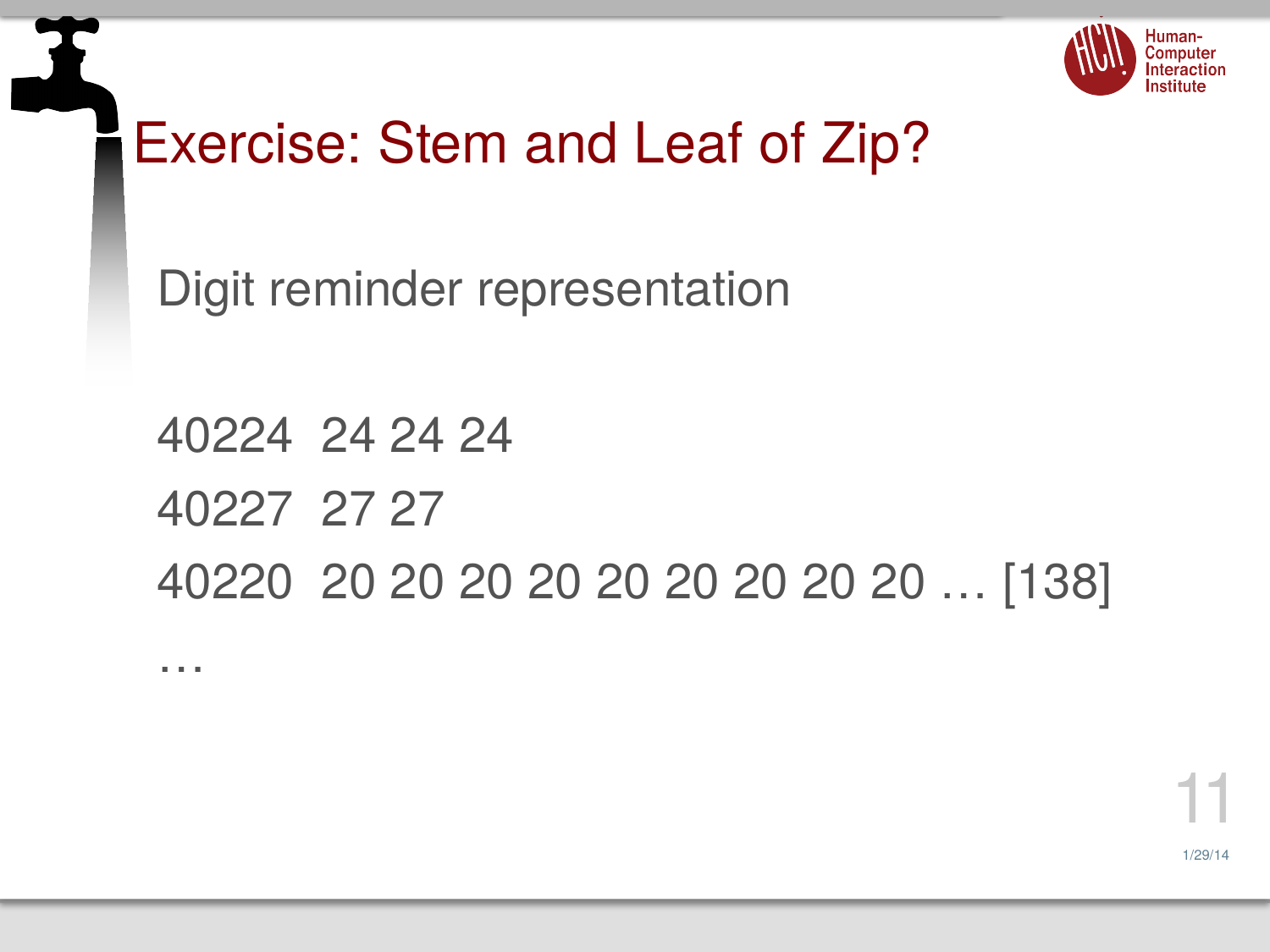

# Exercise: Stem and Leaf of Zip?
Digit reminder representation

40224  24 24 24
40227  27 27
40220  20 20 20 20 20 20 20 20 20 … [138]
…

11
1/29/14